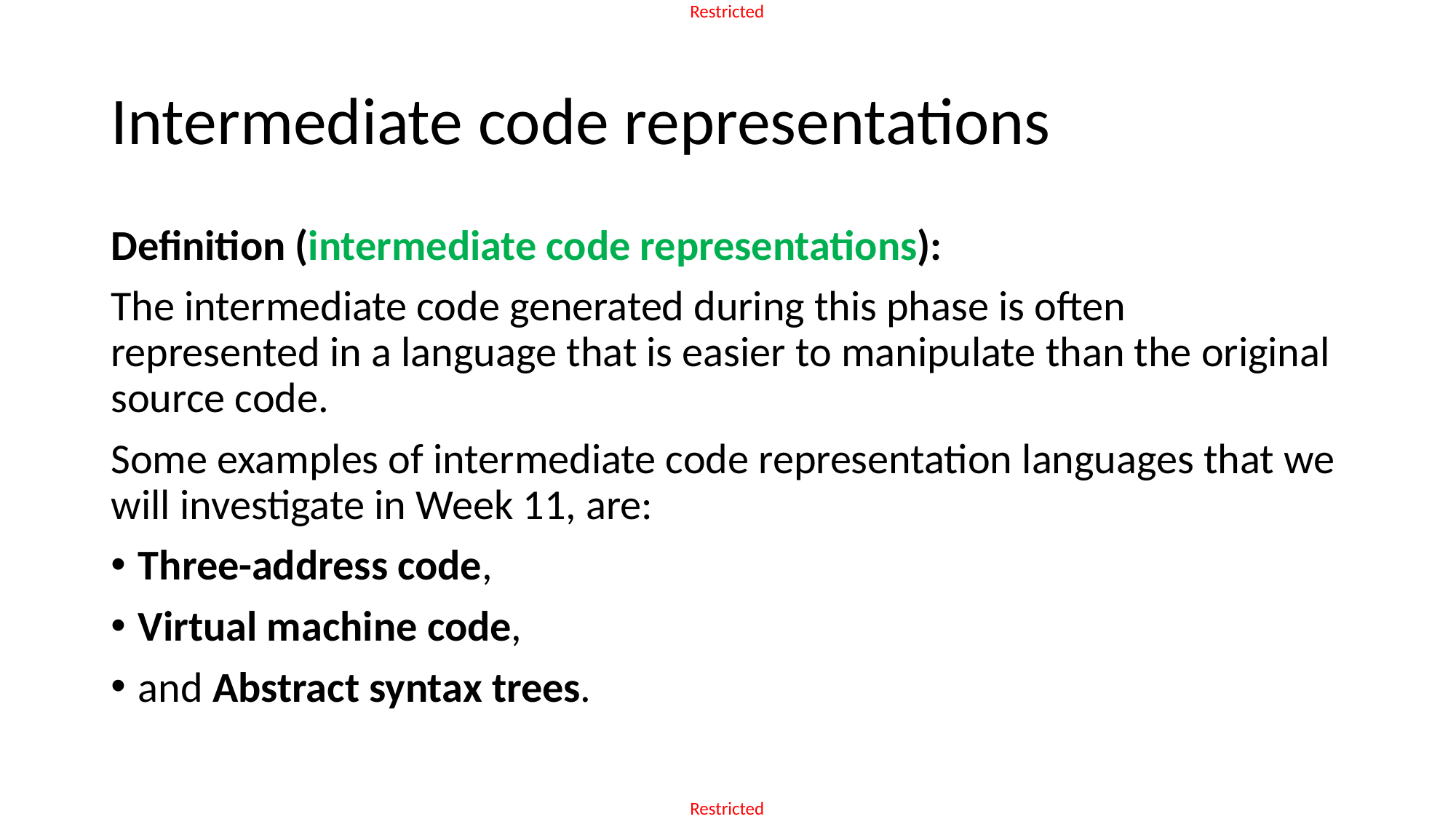

# Intermediate code representations
Definition (intermediate code representations):
The intermediate code generated during this phase is often represented in a language that is easier to manipulate than the original source code.
Some examples of intermediate code representation languages that we will investigate in Week 11, are:
Three-address code,
Virtual machine code,
and Abstract syntax trees.